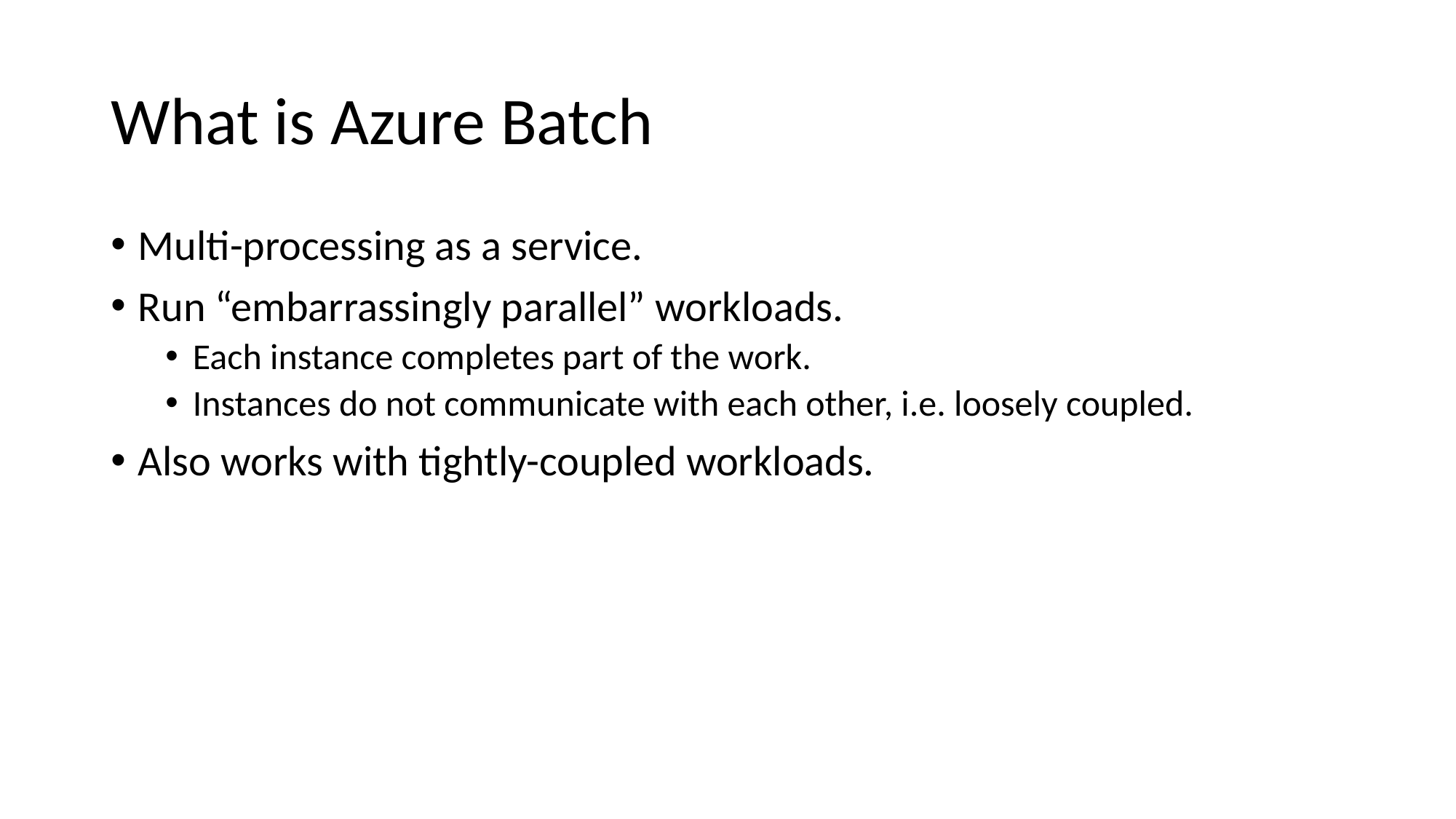

# What is Azure Batch
Multi-processing as a service.
Run “embarrassingly parallel” workloads.
Each instance completes part of the work.
Instances do not communicate with each other, i.e. loosely coupled.
Also works with tightly-coupled workloads.